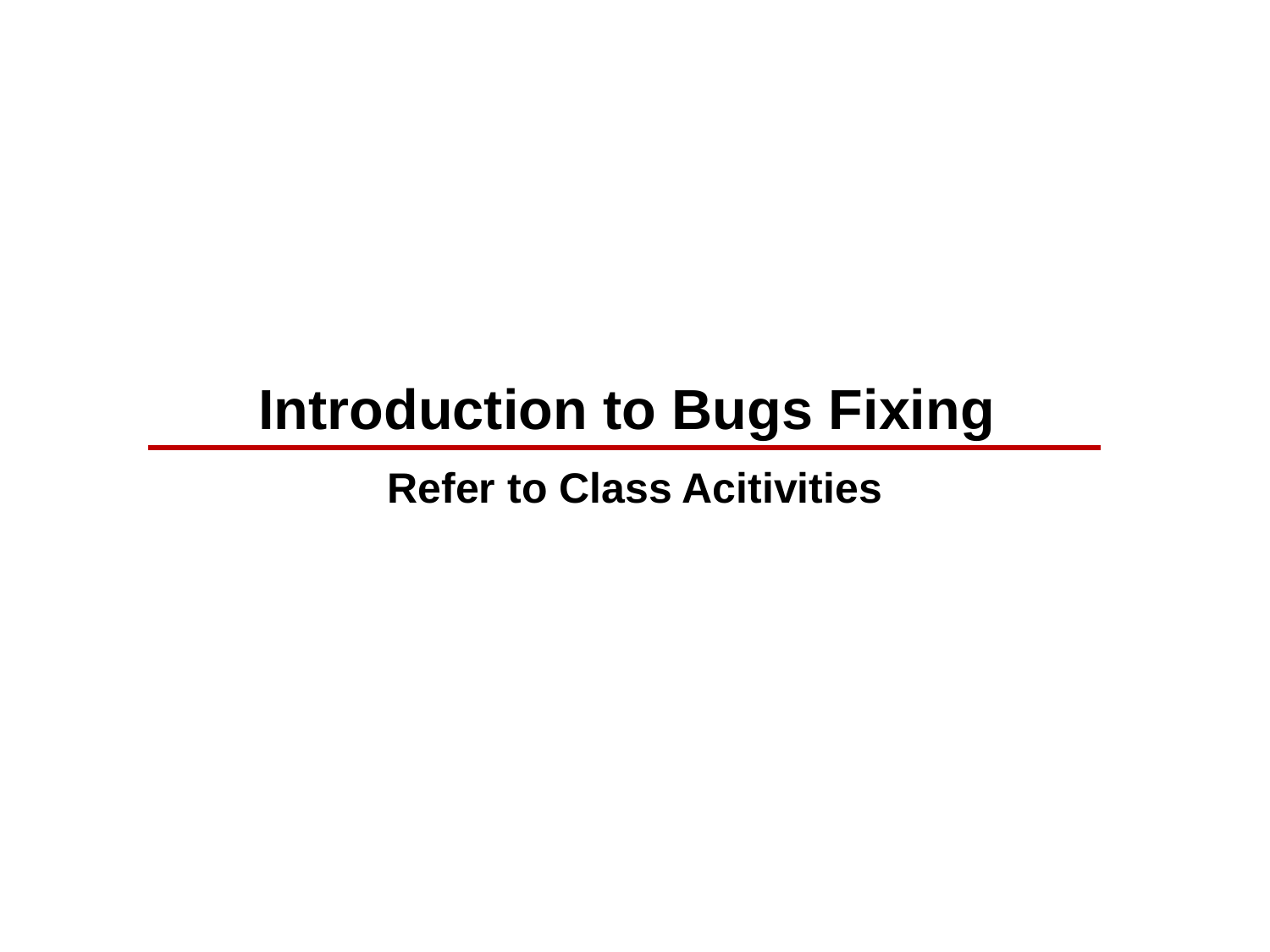

# Introduction to Bugs Fixing
Refer to Class Acitivities